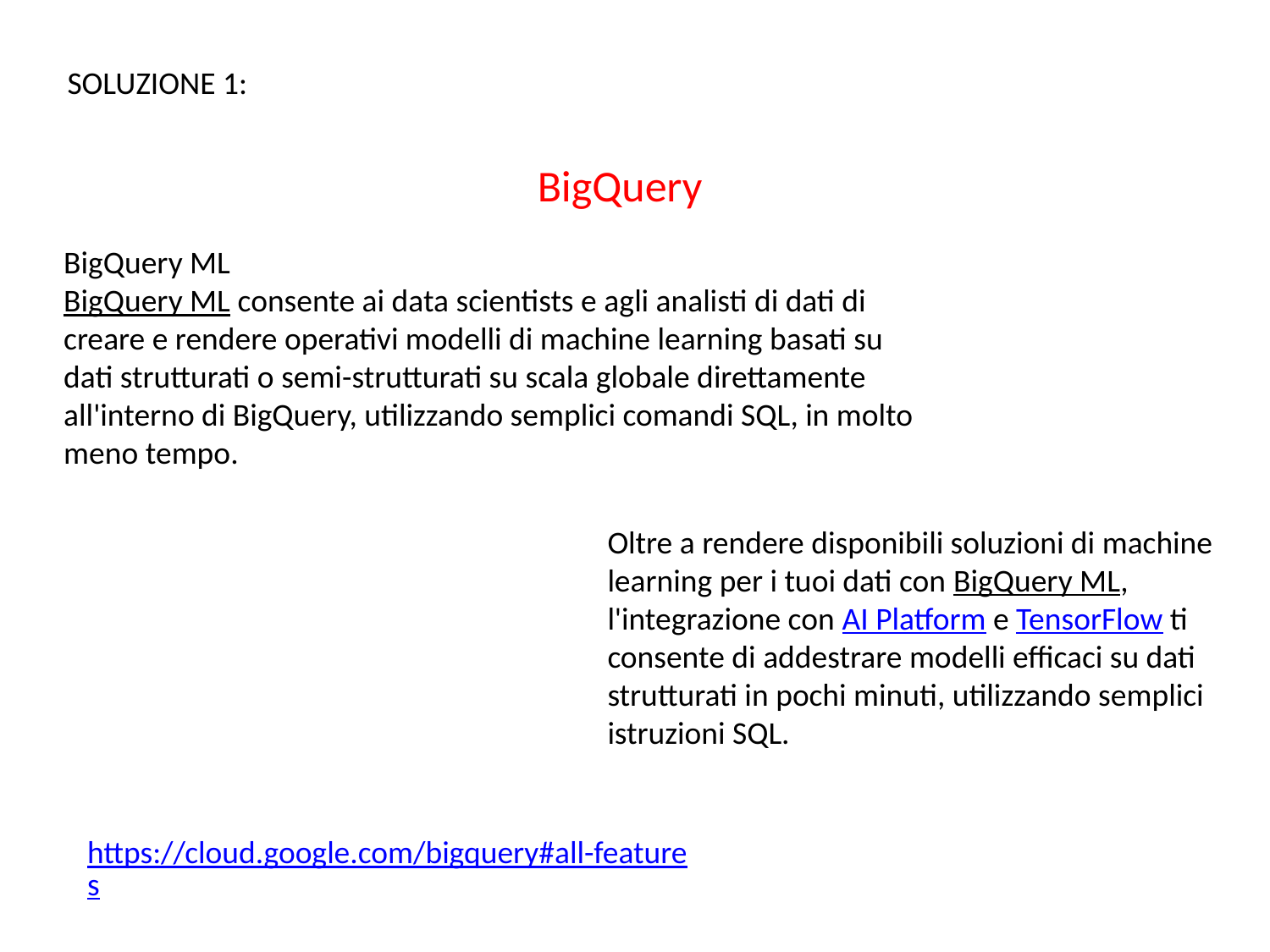

SOLUZIONE 1:

BigQuery
BigQuery ML
BigQuery ML consente ai data scientists e agli analisti di dati di creare e rendere operativi modelli di machine learning basati su dati strutturati o semi-strutturati su scala globale direttamente all'interno di BigQuery, utilizzando semplici comandi SQL, in molto meno tempo.
Oltre a rendere disponibili soluzioni di machine learning per i tuoi dati con BigQuery ML, l'integrazione con AI Platform e TensorFlow ti consente di addestrare modelli efficaci su dati strutturati in pochi minuti, utilizzando semplici istruzioni SQL.
https://cloud.google.com/bigquery#all-features